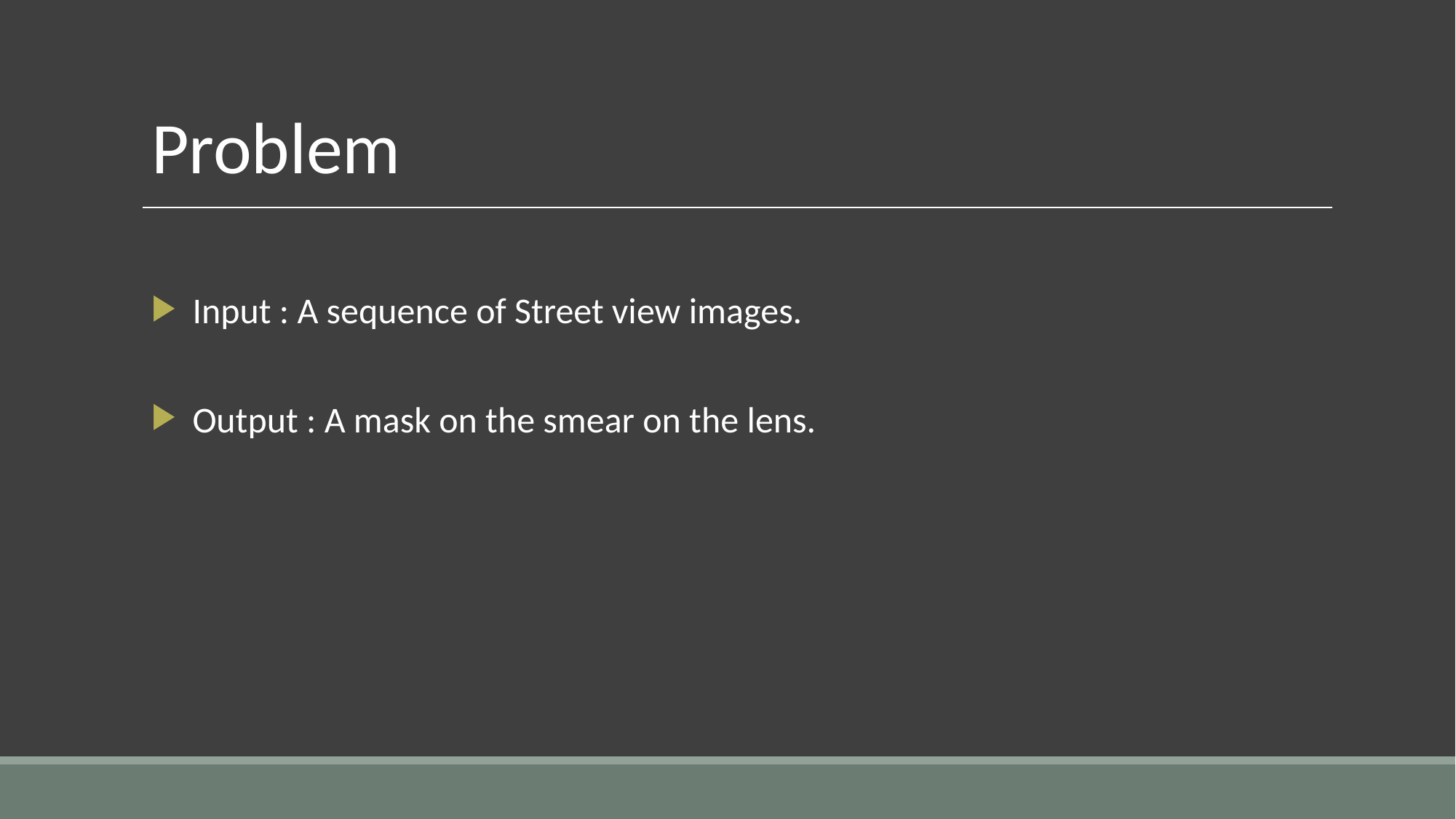

# Problem

Input : A sequence of Street view images.

Output : A mask on the smear on the lens.